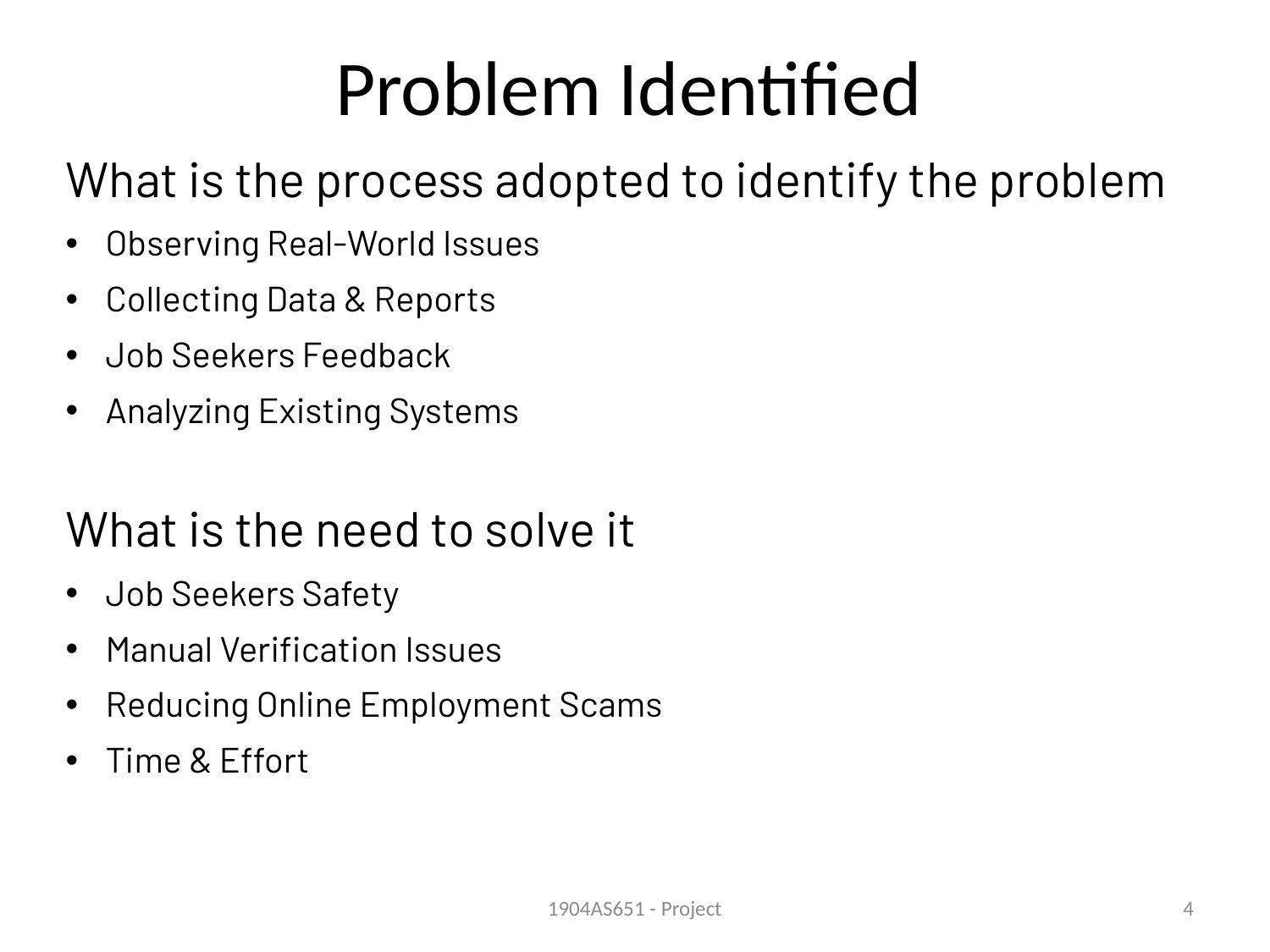

# Problem Identified
What is the process adopted to identify the problem
Observing Real-World Issues
Collecting Data & Reports
Job Seekers Feedback
Analyzing Existing Systems

What is the need to solve it
Job Seekers Safety
Manual Verification Issues
Reducing Online Employment Scams
Time & Effort
1904AS651 - Project
4